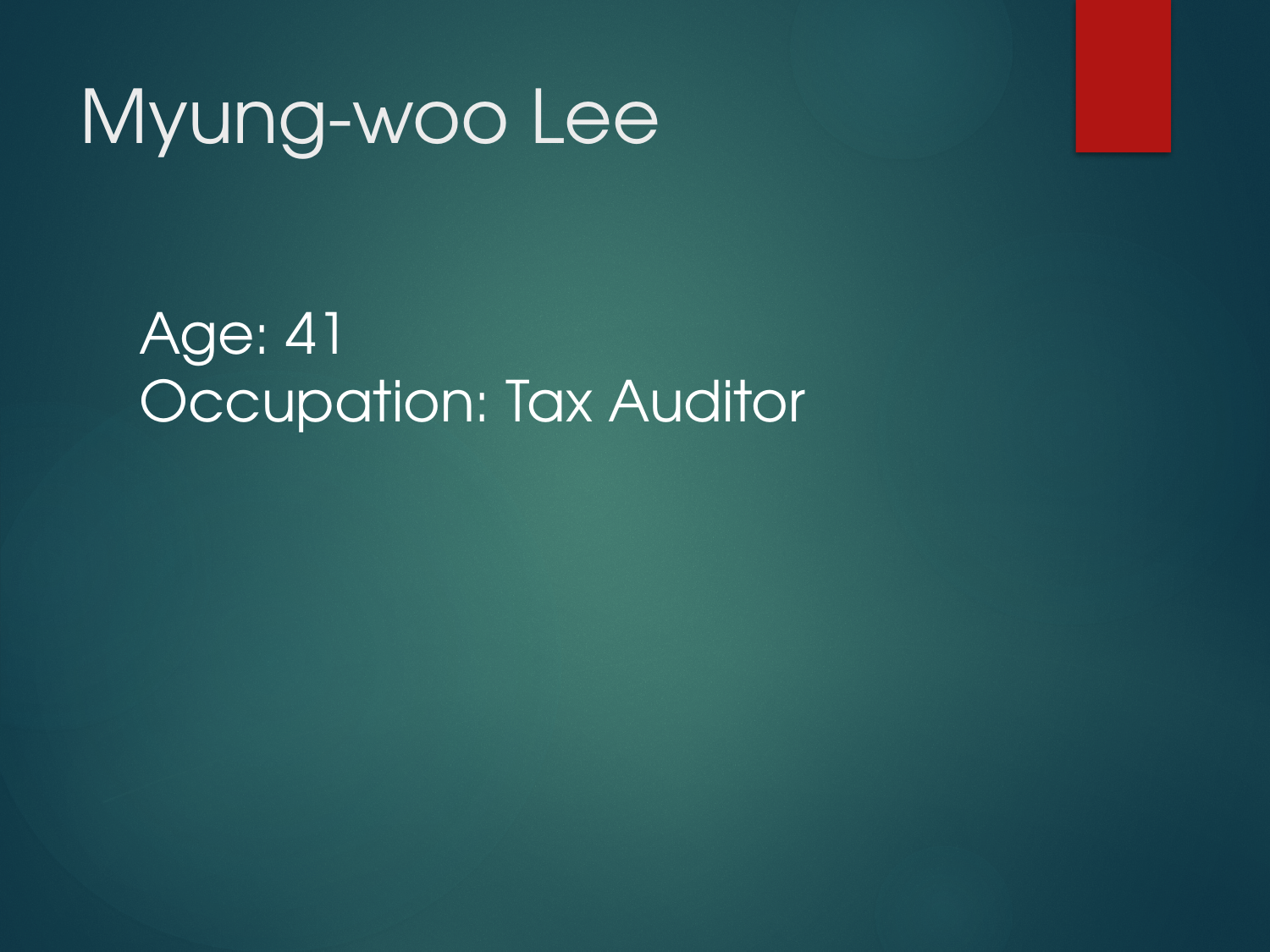

# Myung-woo Lee

Age: 41
Occupation: Tax Auditor